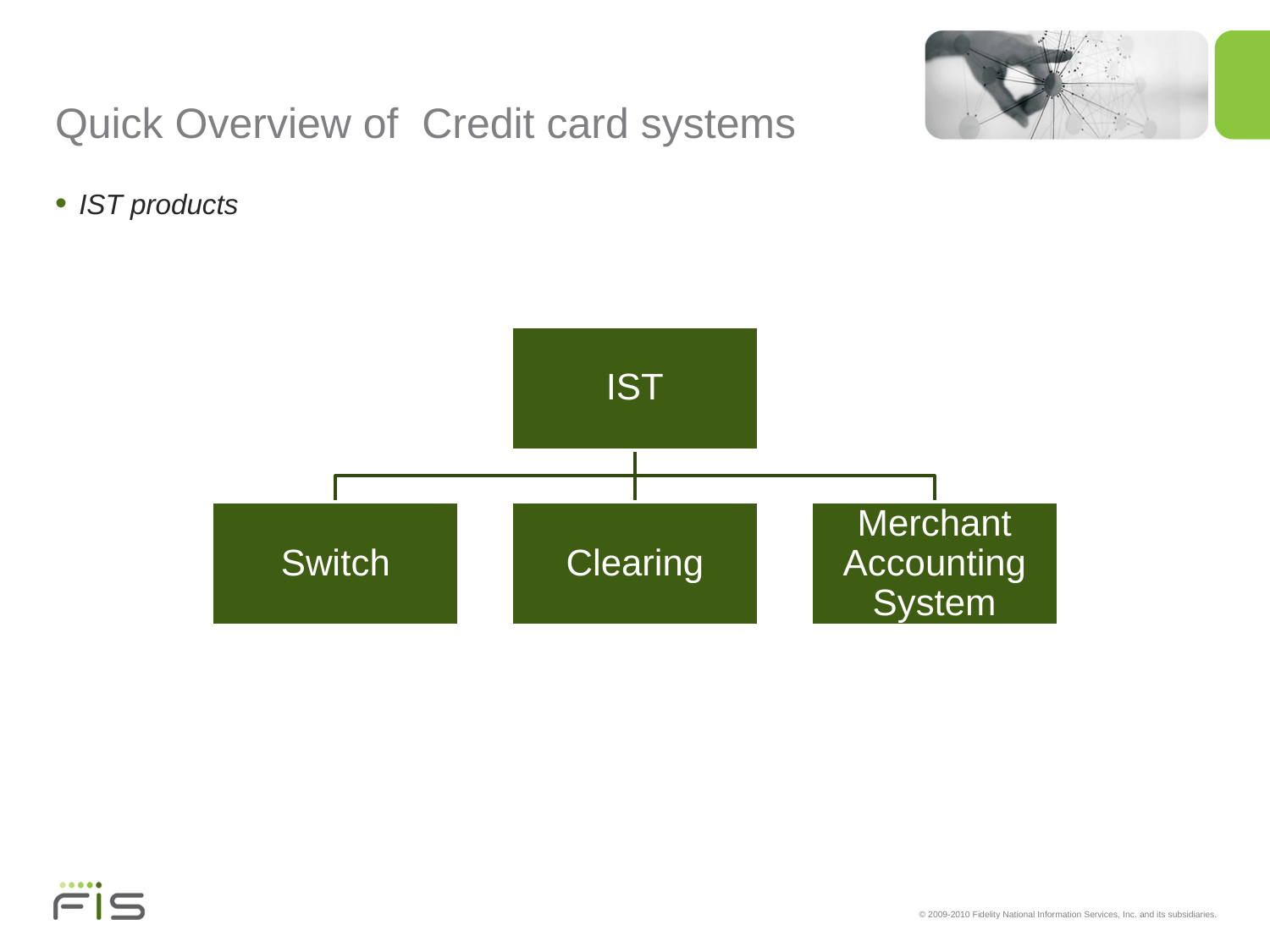

# Quick Overview of  Credit card systems
IST products

IST
Switch
Clearing
Merchant Accounting System